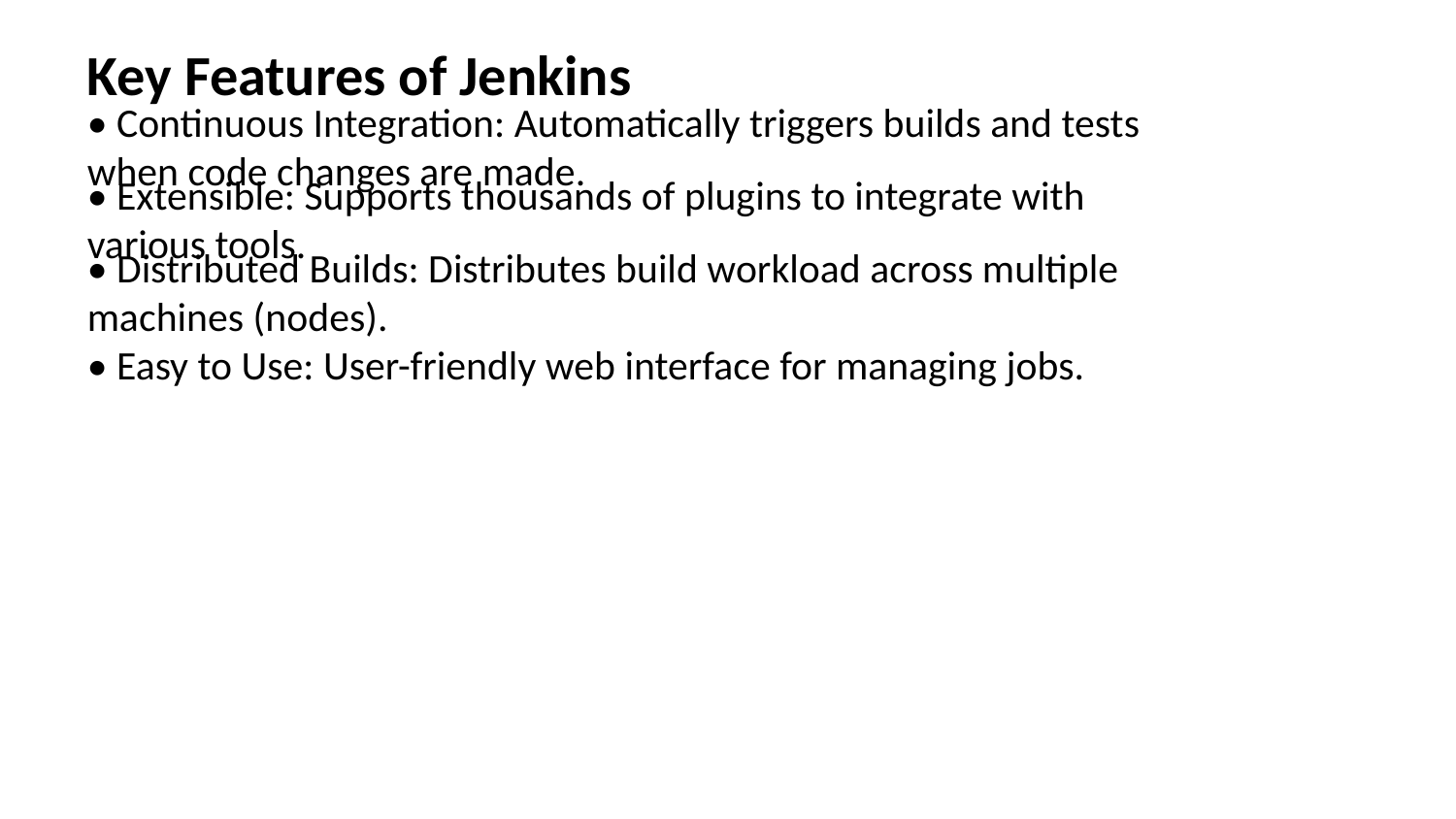

Key Features of Jenkins
• Continuous Integration: Automatically triggers builds and tests when code changes are made.
• Extensible: Supports thousands of plugins to integrate with various tools.
• Distributed Builds: Distributes build workload across multiple machines (nodes).
• Easy to Use: User-friendly web interface for managing jobs.